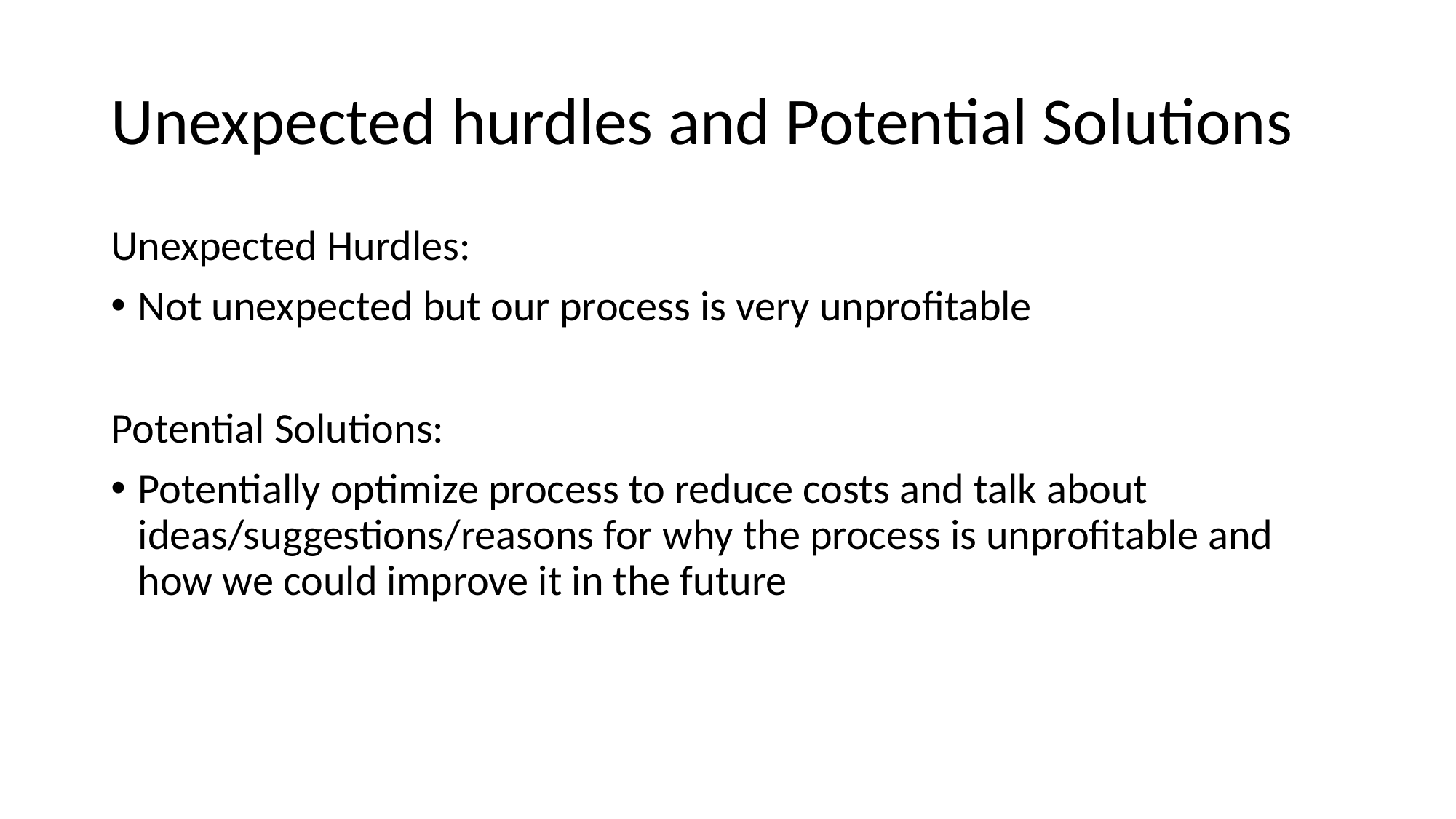

# Unexpected hurdles and Potential Solutions
Unexpected Hurdles:
Not unexpected but our process is very unprofitable

Potential Solutions:
Potentially optimize process to reduce costs and talk about ideas/suggestions/reasons for why the process is unprofitable and how we could improve it in the future